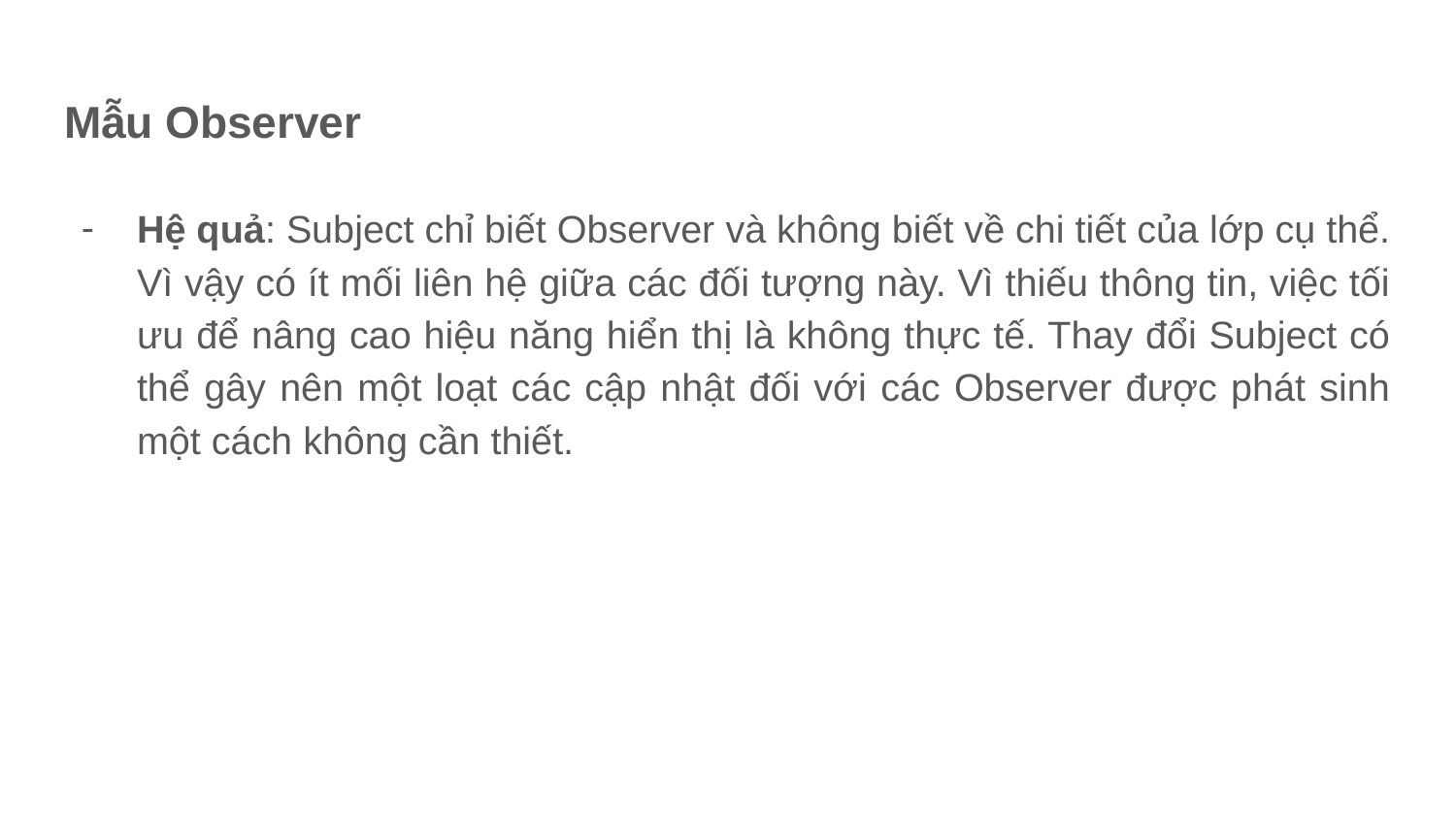

# Mẫu Observer
Hệ quả: Subject chỉ biết Observer và không biết về chi tiết của lớp cụ thể. Vì vậy có ít mối liên hệ giữa các đối tượng này. Vì thiếu thông tin, việc tối ưu để nâng cao hiệu năng hiển thị là không thực tế. Thay đổi Subject có thể gây nên một loạt các cập nhật đối với các Observer được phát sinh một cách không cần thiết.